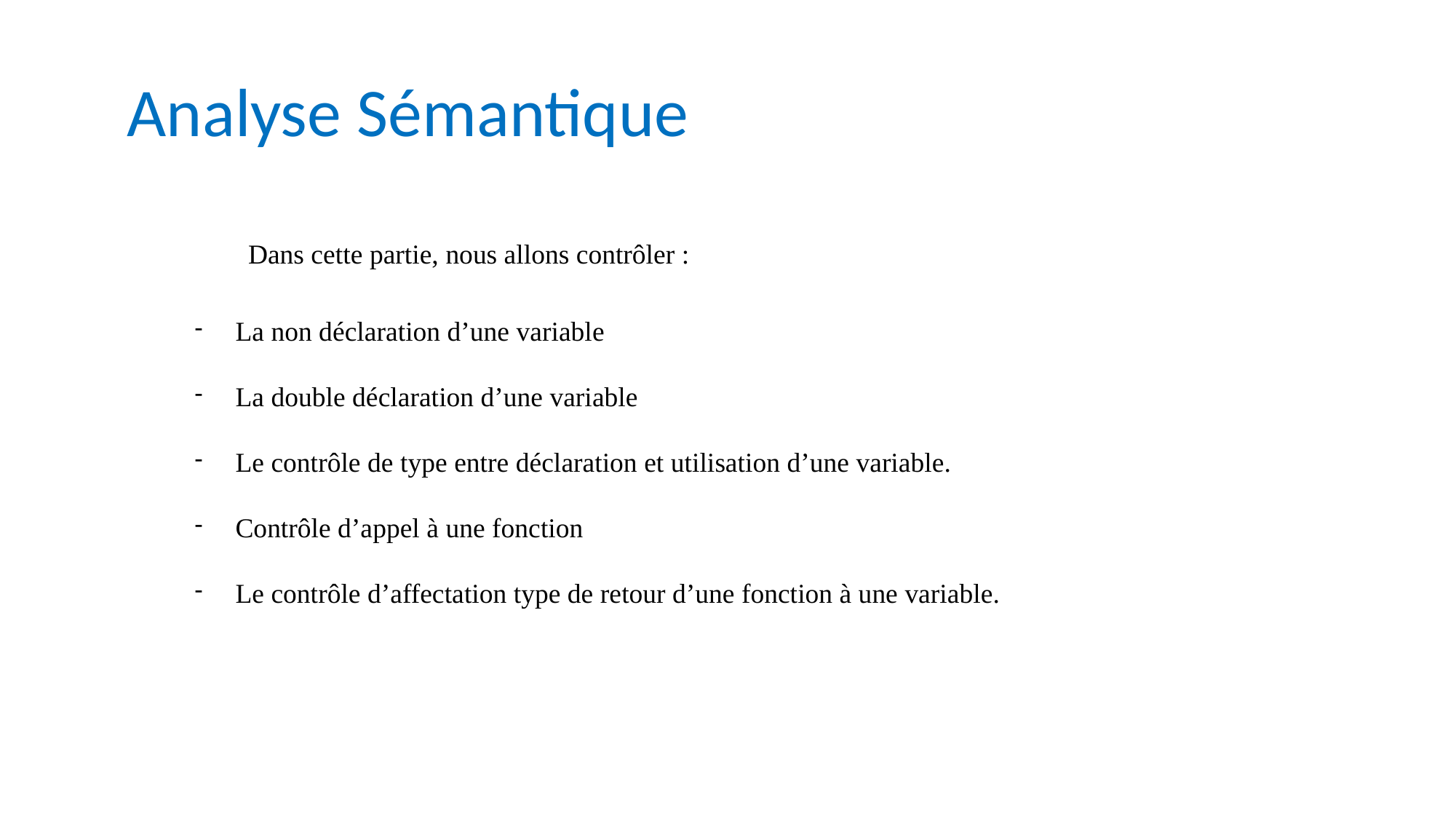

# Analyse Sémantique
Dans cette partie, nous allons contrôler :
La non déclaration d’une variable
La double déclaration d’une variable
Le contrôle de type entre déclaration et utilisation d’une variable.
Contrôle d’appel à une fonction
Le contrôle d’affectation type de retour d’une fonction à une variable.